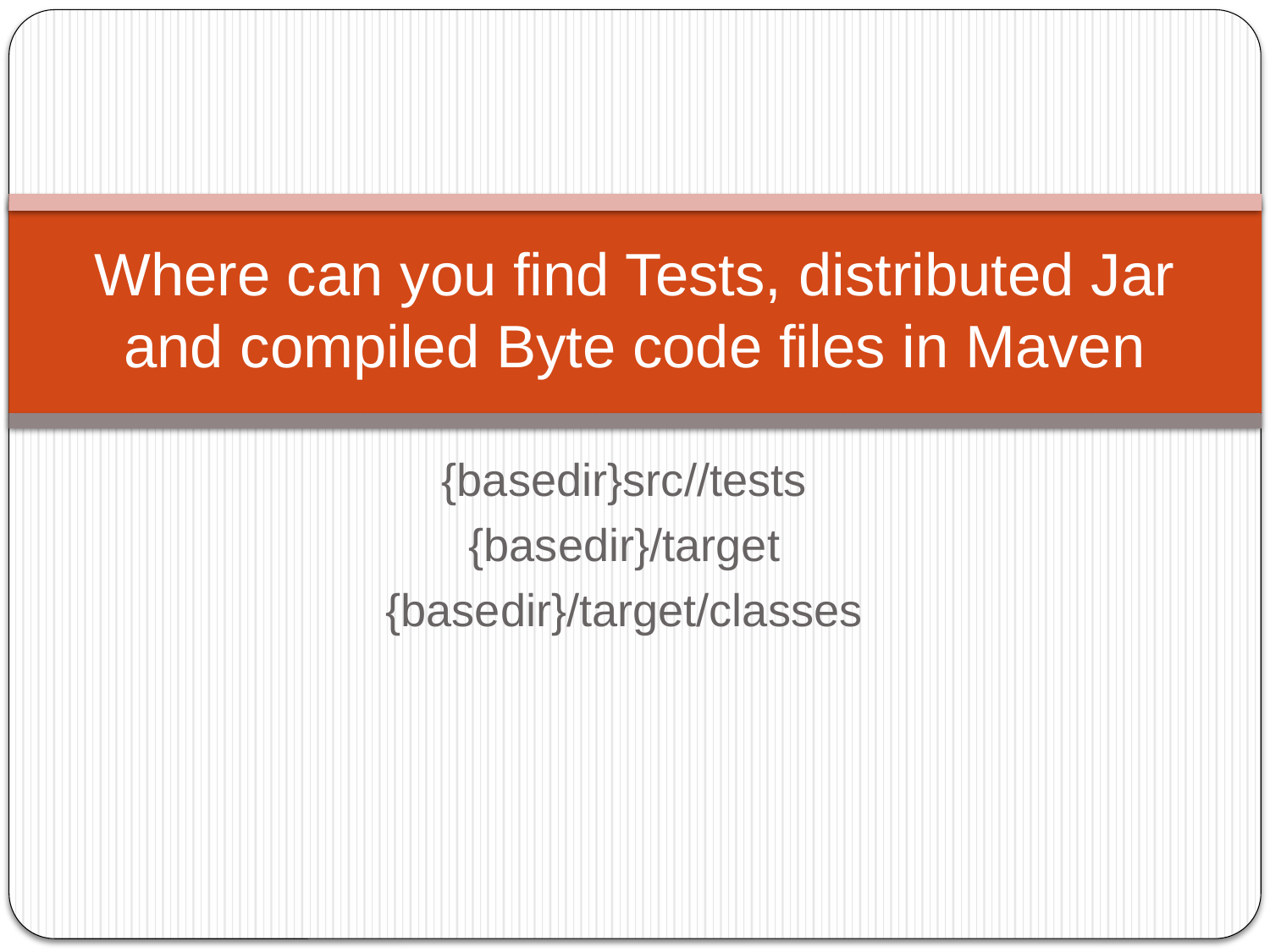

# Where can you find Tests, distributed Jar and compiled Byte code files in Maven
{basedir}src//tests
{basedir}/target
{basedir}/target/classes